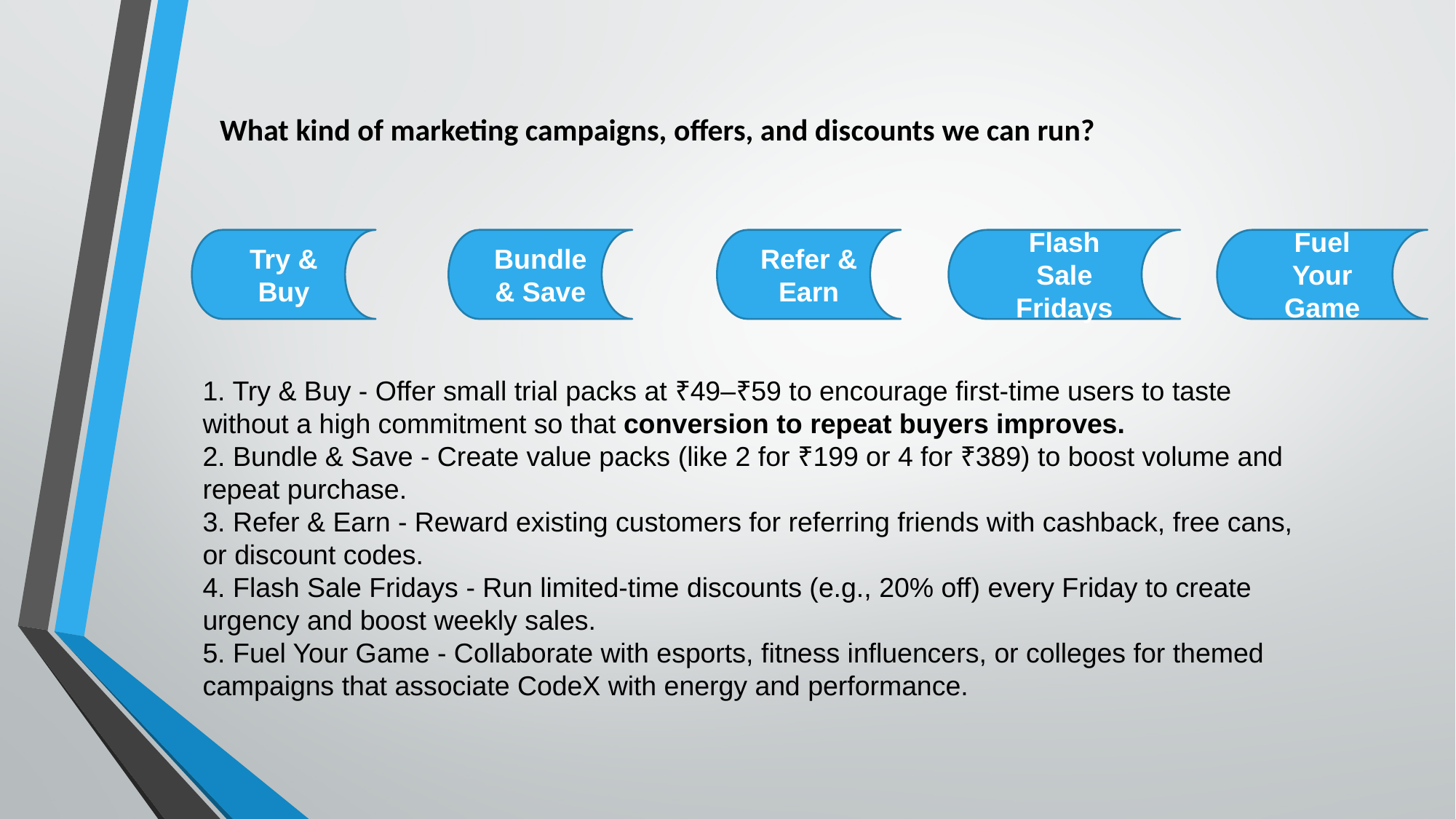

# What kind of marketing campaigns, offers, and discounts we can run?
Try & Buy
Bundle & Save
Refer & Earn
Flash Sale Fridays
Fuel Your Game
1. Try & Buy - Offer small trial packs at ₹49–₹59 to encourage first-time users to taste without a high commitment so that conversion to repeat buyers improves.
2. Bundle & Save - Create value packs (like 2 for ₹199 or 4 for ₹389) to boost volume and repeat purchase.
3. Refer & Earn - Reward existing customers for referring friends with cashback, free cans, or discount codes.
4. Flash Sale Fridays - Run limited-time discounts (e.g., 20% off) every Friday to create urgency and boost weekly sales.
5. Fuel Your Game - Collaborate with esports, fitness influencers, or colleges for themed campaigns that associate CodeX with energy and performance.